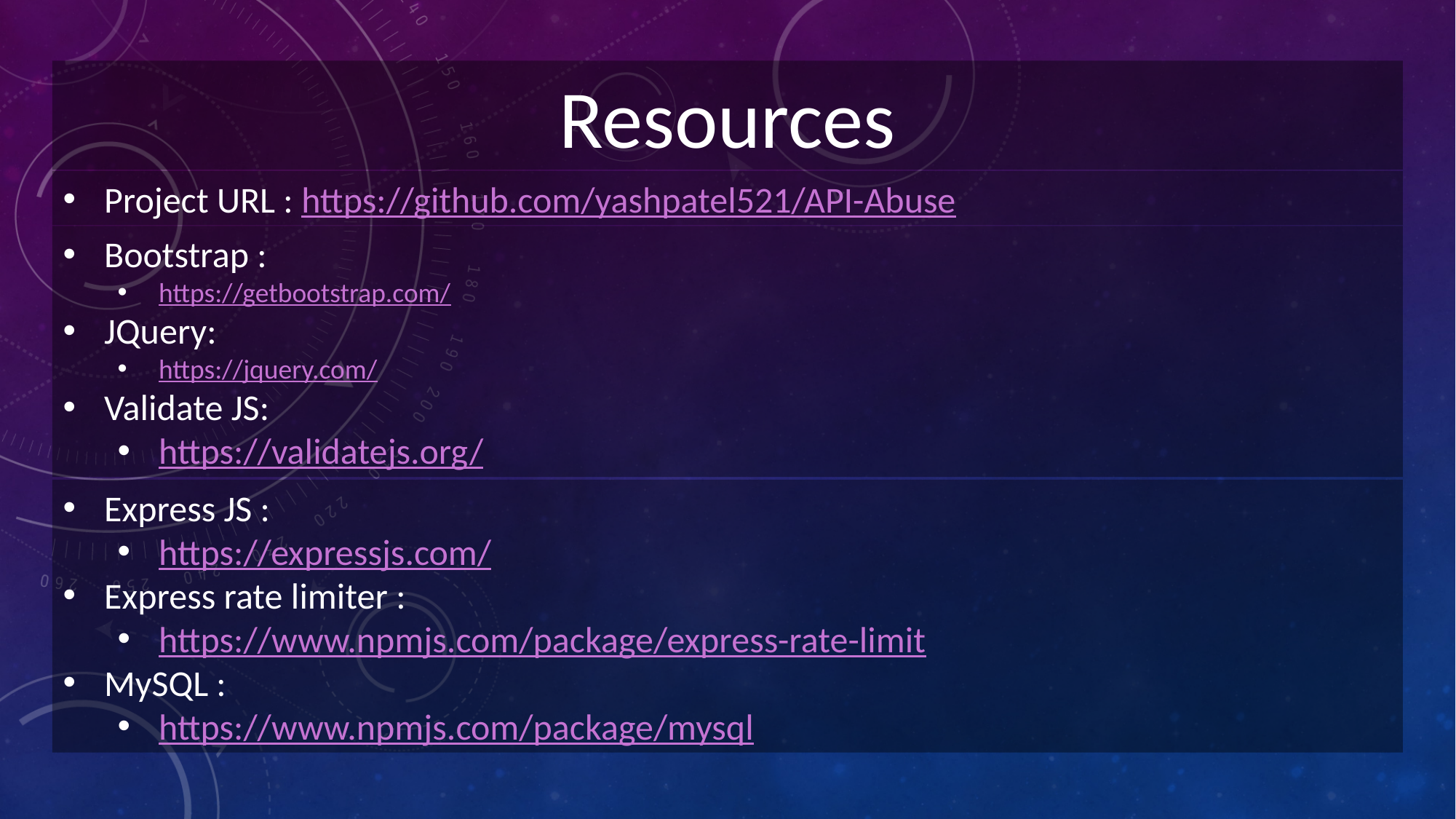

Resources
Project URL : https://github.com/yashpatel521/API-Abuse
Bootstrap :
https://getbootstrap.com/
JQuery:
https://jquery.com/
Validate JS:
https://validatejs.org/
Express JS :
https://expressjs.com/
Express rate limiter :
https://www.npmjs.com/package/express-rate-limit
MySQL :
https://www.npmjs.com/package/mysql